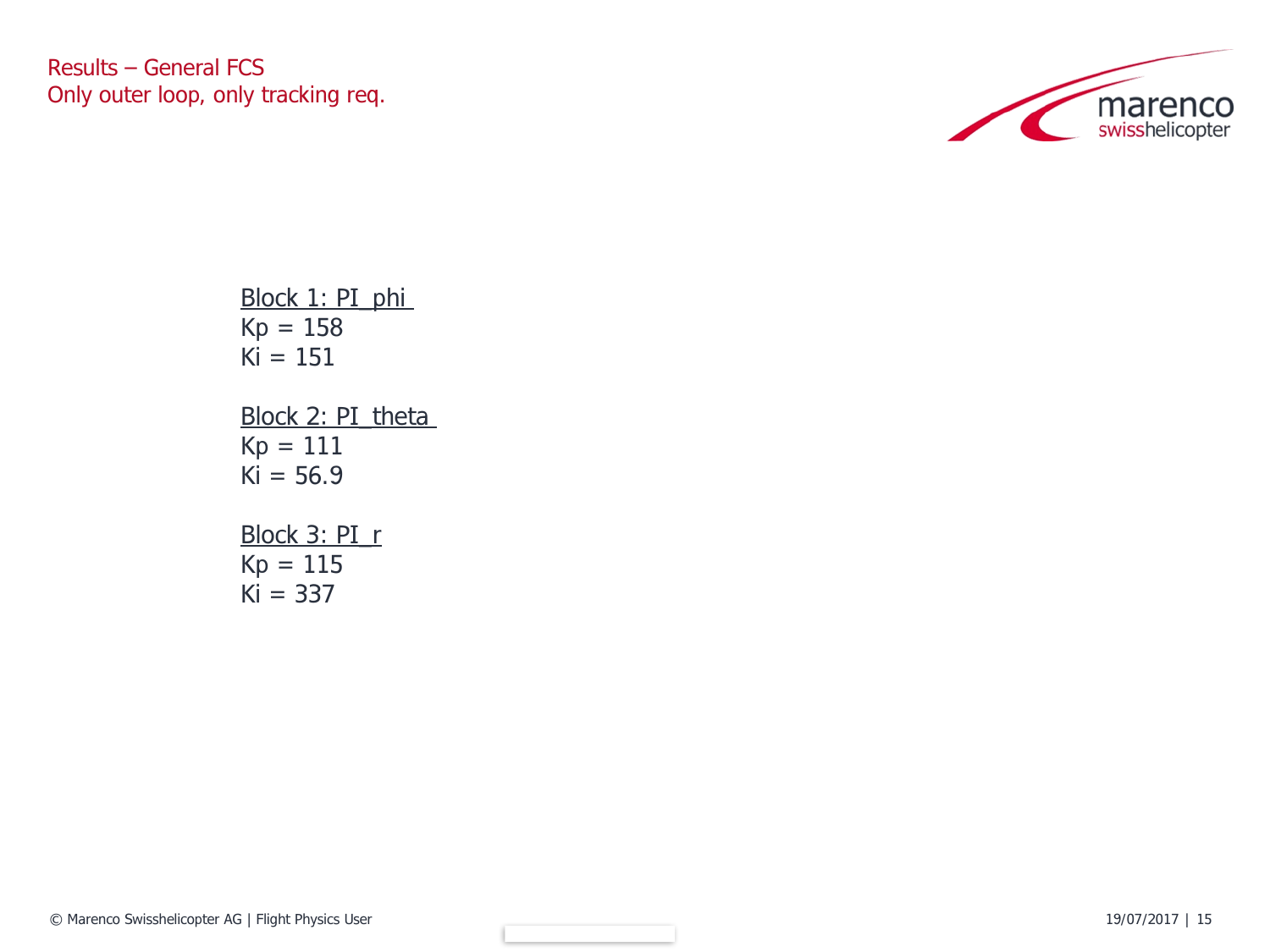

# Results – General FCS Only outer loop, only tracking req.
Block 1: PI_phi
Kp = 158
Ki = 151

Block 2: PI_theta
Kp = 111
Ki = 56.9

Block 3: PI_r
Kp = 115
Ki = 337

19/07/2017